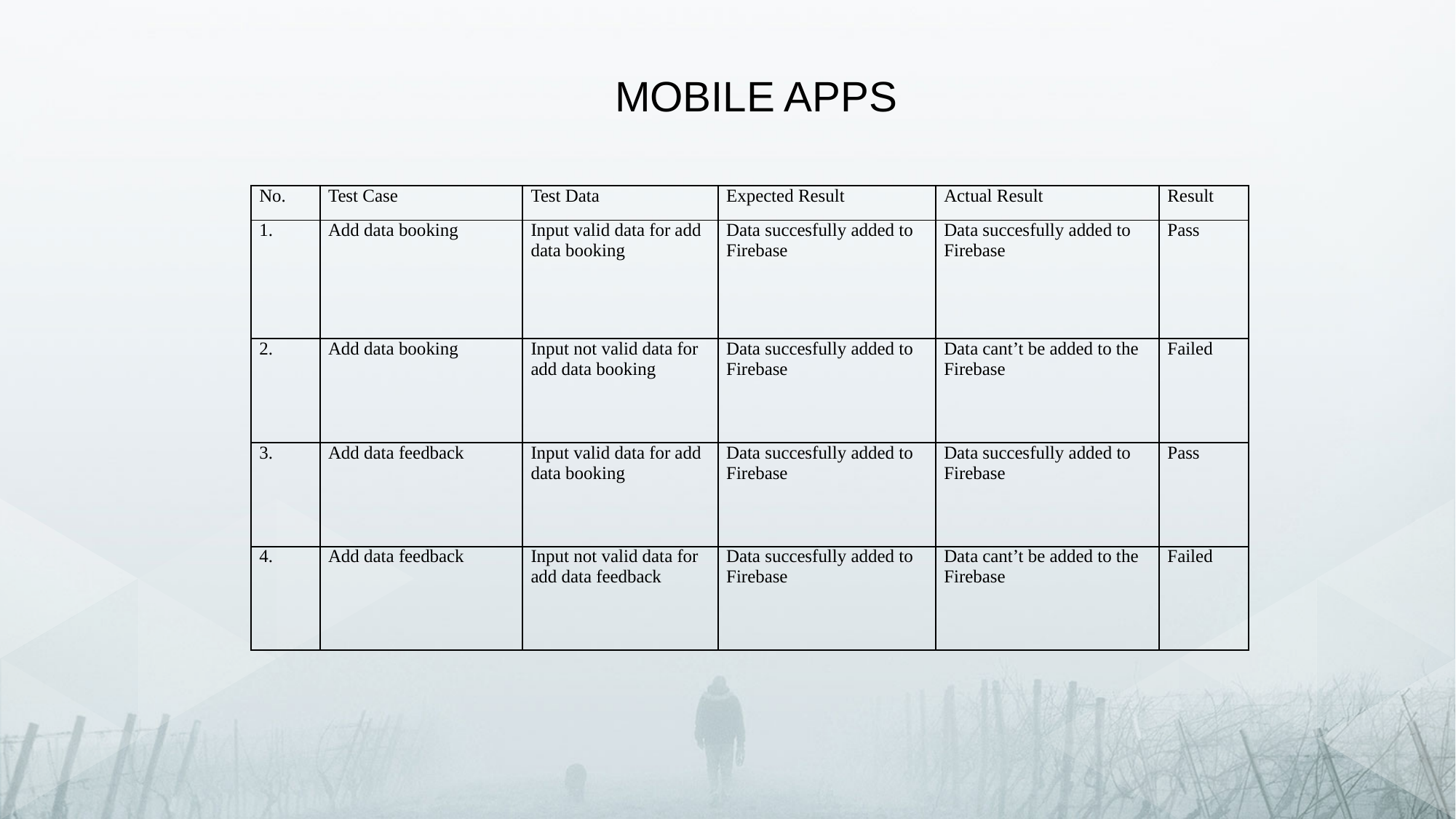

MOBILE APPS
| No. | Test Case | Test Data | Expected Result | Actual Result | Result |
| --- | --- | --- | --- | --- | --- |
| 1. | Add data booking | Input valid data for add data booking | Data succesfully added to Firebase | Data succesfully added to Firebase | Pass |
| 2. | Add data booking | Input not valid data for add data booking | Data succesfully added to Firebase | Data cant’t be added to the Firebase | Failed |
| 3. | Add data feedback | Input valid data for add data booking | Data succesfully added to Firebase | Data succesfully added to Firebase | Pass |
| 4. | Add data feedback | Input not valid data for add data feedback | Data succesfully added to Firebase | Data cant’t be added to the Firebase | Failed |